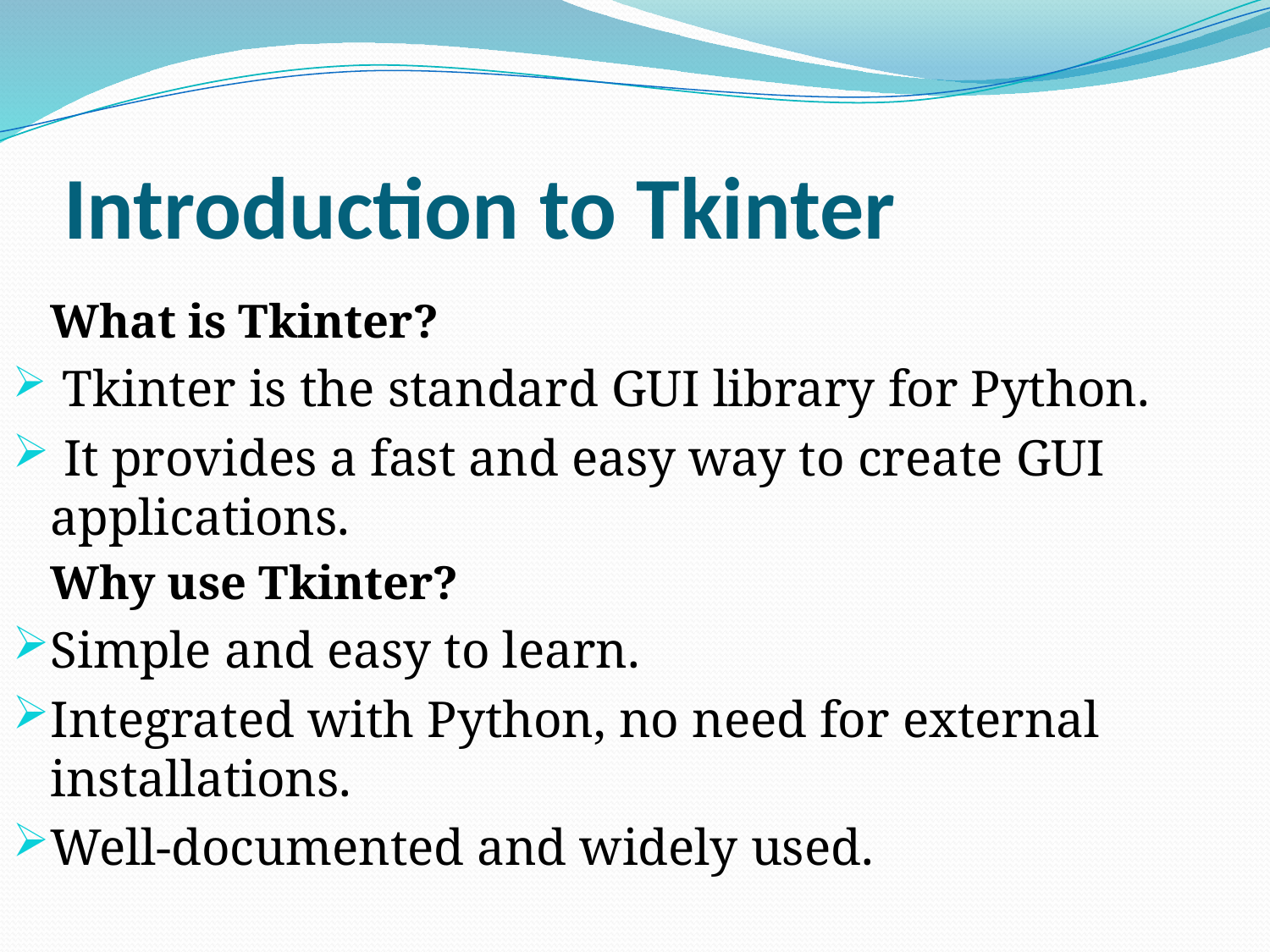

# Introduction to Tkinter

	What is Tkinter?
 Tkinter is the standard GUI library for Python.
 It provides a fast and easy way to create GUI     applications.
	Why use Tkinter?
Simple and easy to learn.
Integrated with Python, no need for external installations.
Well-documented and widely used.